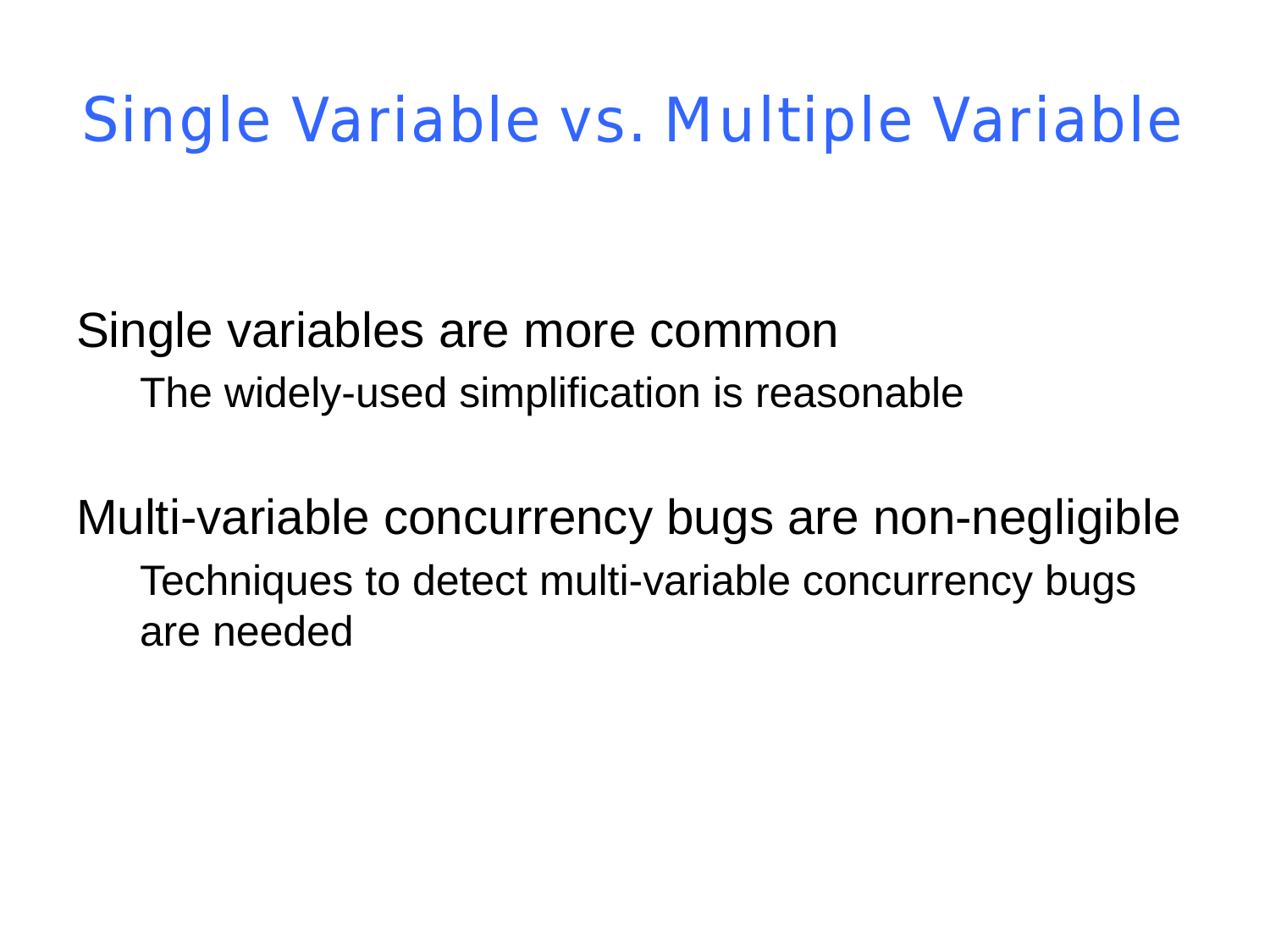

# Single Variable vs. Multiple Variable

Single variables are more common
The widely-used simplification is reasonable

Multi-variable concurrency bugs are non-negligible
Techniques to detect multi-variable concurrency bugs are needed